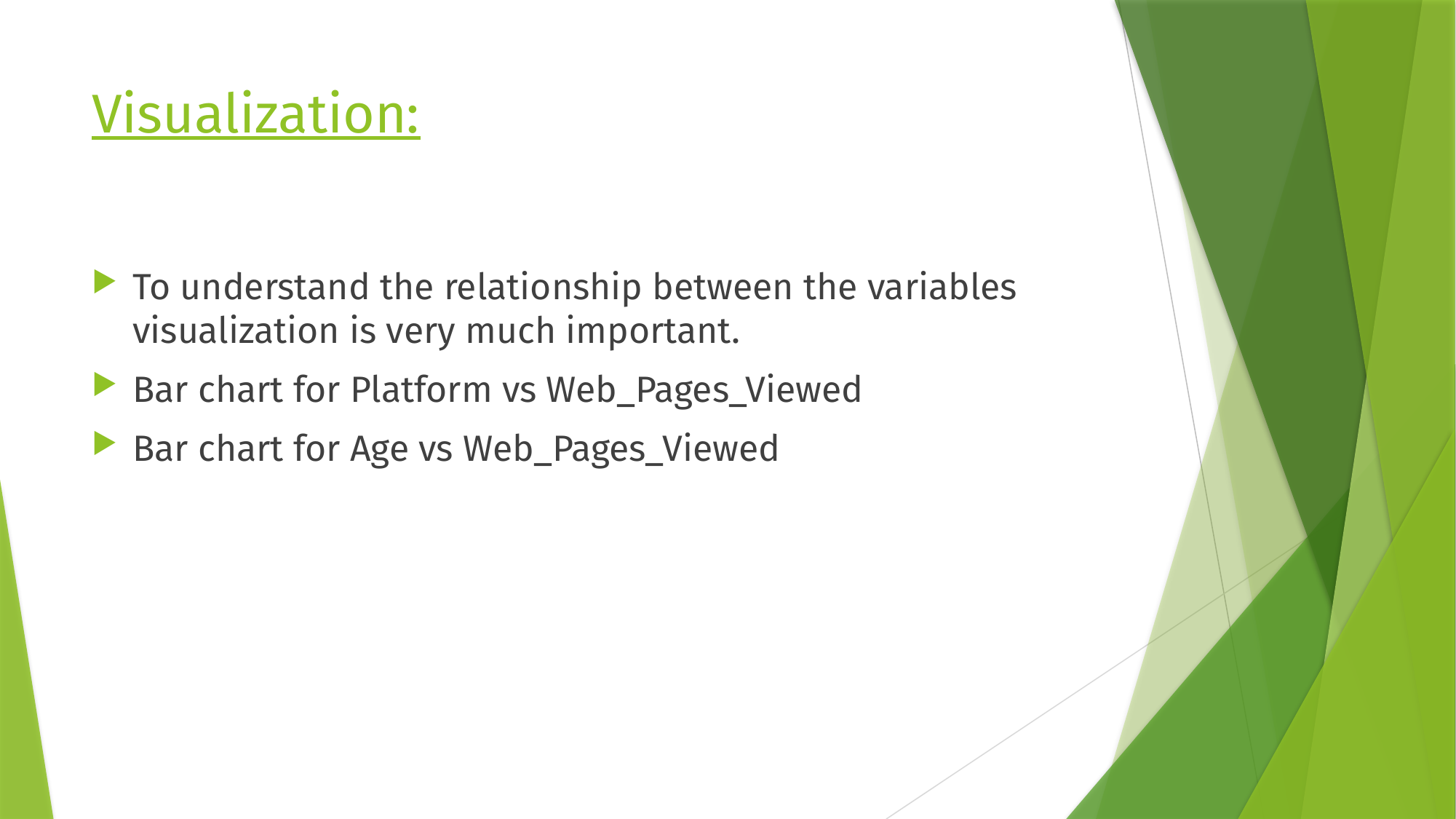

# Visualization:
To understand the relationship between the variables visualization is very much important.
Bar chart for Platform vs Web_Pages_Viewed
Bar chart for Age vs Web_Pages_Viewed